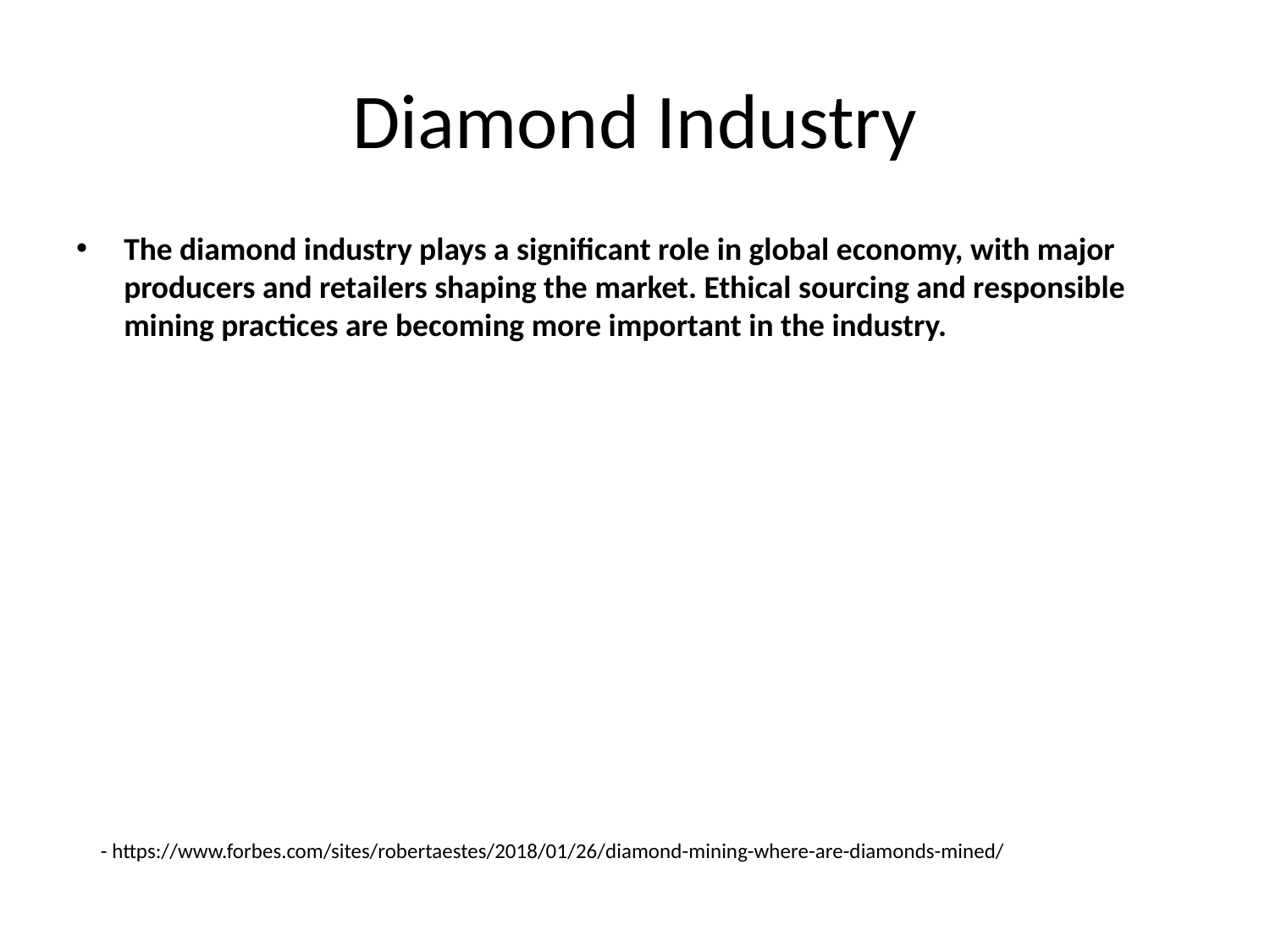

# Diamond Industry
The diamond industry plays a significant role in global economy, with major producers and retailers shaping the market. Ethical sourcing and responsible mining practices are becoming more important in the industry.

- https://www.forbes.com/sites/robertaestes/2018/01/26/diamond-mining-where-are-diamonds-mined/